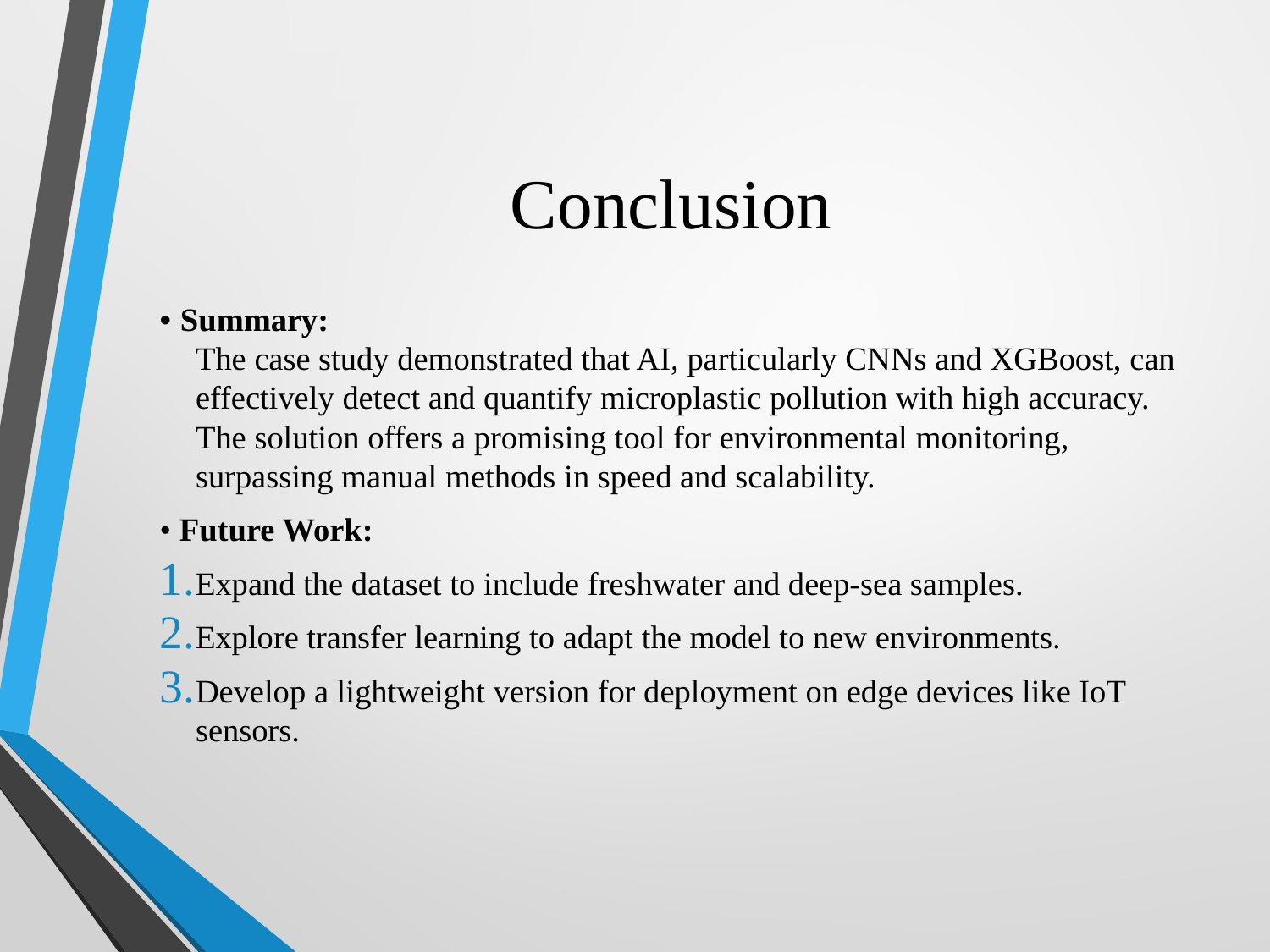

# Conclusion
• Summary:
The case study demonstrated that AI, particularly CNNs and XGBoost, can effectively detect and quantify microplastic pollution with high accuracy. The solution offers a promising tool for environmental monitoring, surpassing manual methods in speed and scalability.
• Future Work:
Expand the dataset to include freshwater and deep-sea samples.
Explore transfer learning to adapt the model to new environments.
Develop a lightweight version for deployment on edge devices like IoT sensors.